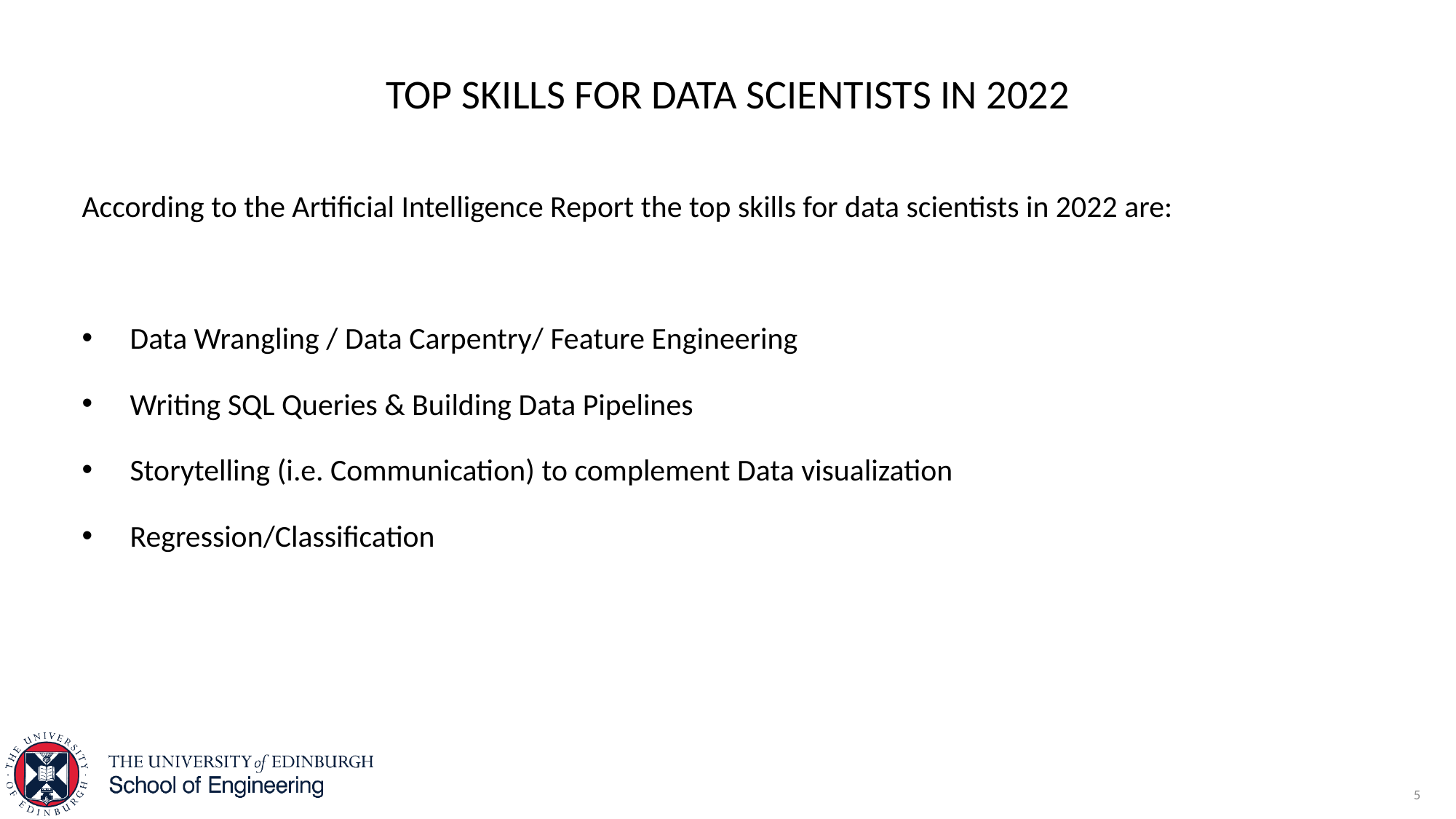

# Top Skills for Data Scientists in 2022
According to the Artificial Intelligence Report the top skills for data scientists in 2022 are:

    Data Wrangling / Data Carpentry/ Feature Engineering
    Writing SQL Queries & Building Data Pipelines
    Storytelling (i.e. Communication) to complement Data visualization
    Regression/Classification

5